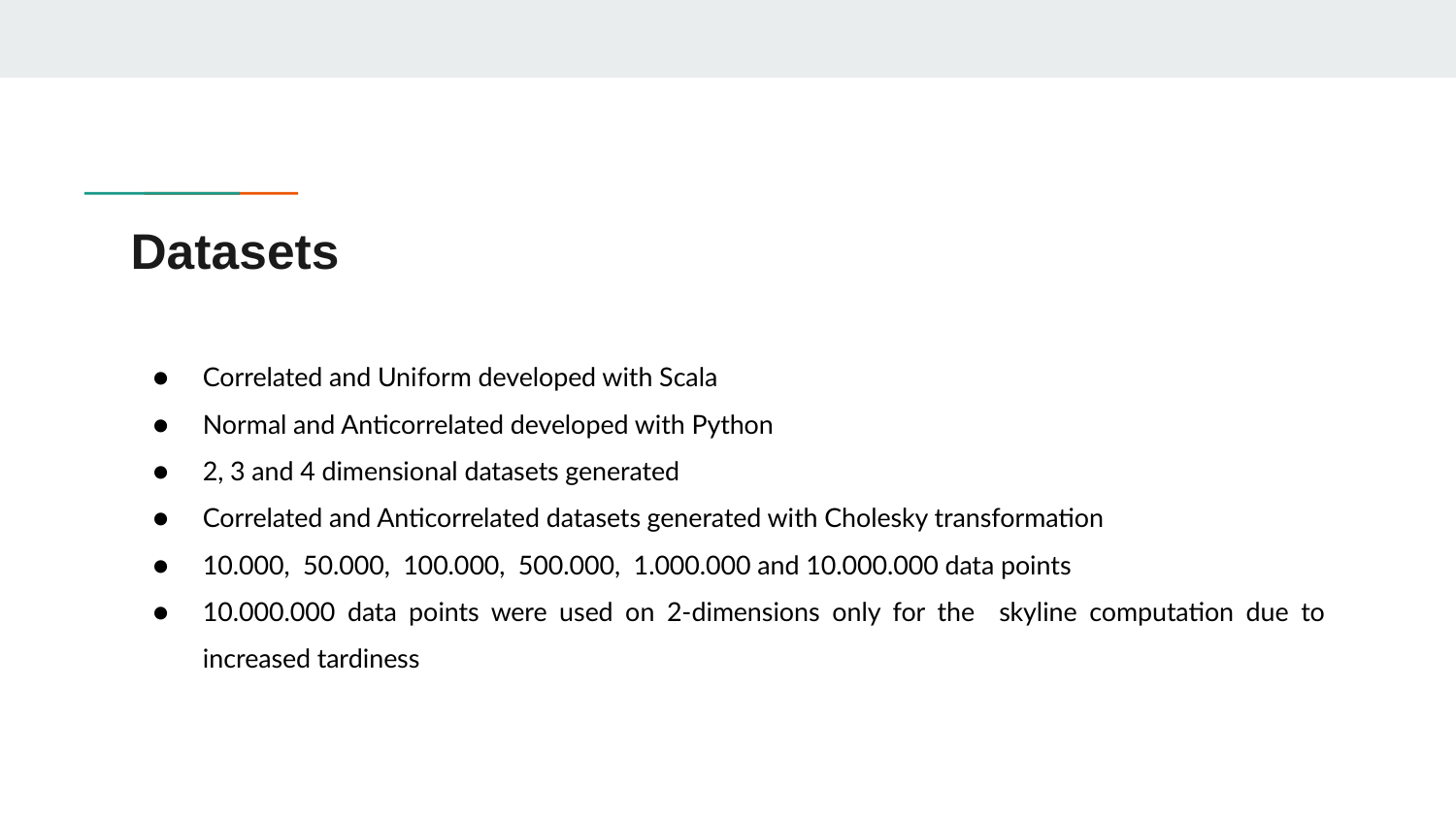

# Datasets
Correlated and Uniform developed with Scala
Normal and Anticorrelated developed with Python
2, 3 and 4 dimensional datasets generated
Correlated and Anticorrelated datasets generated with Cholesky transformation
10.000,  50.000,  100.000,  500.000,  1.000.000 and 10.000.000 data points
10.000.000 data points were used on 2-dimensions only for the  skyline computation due to increased tardiness